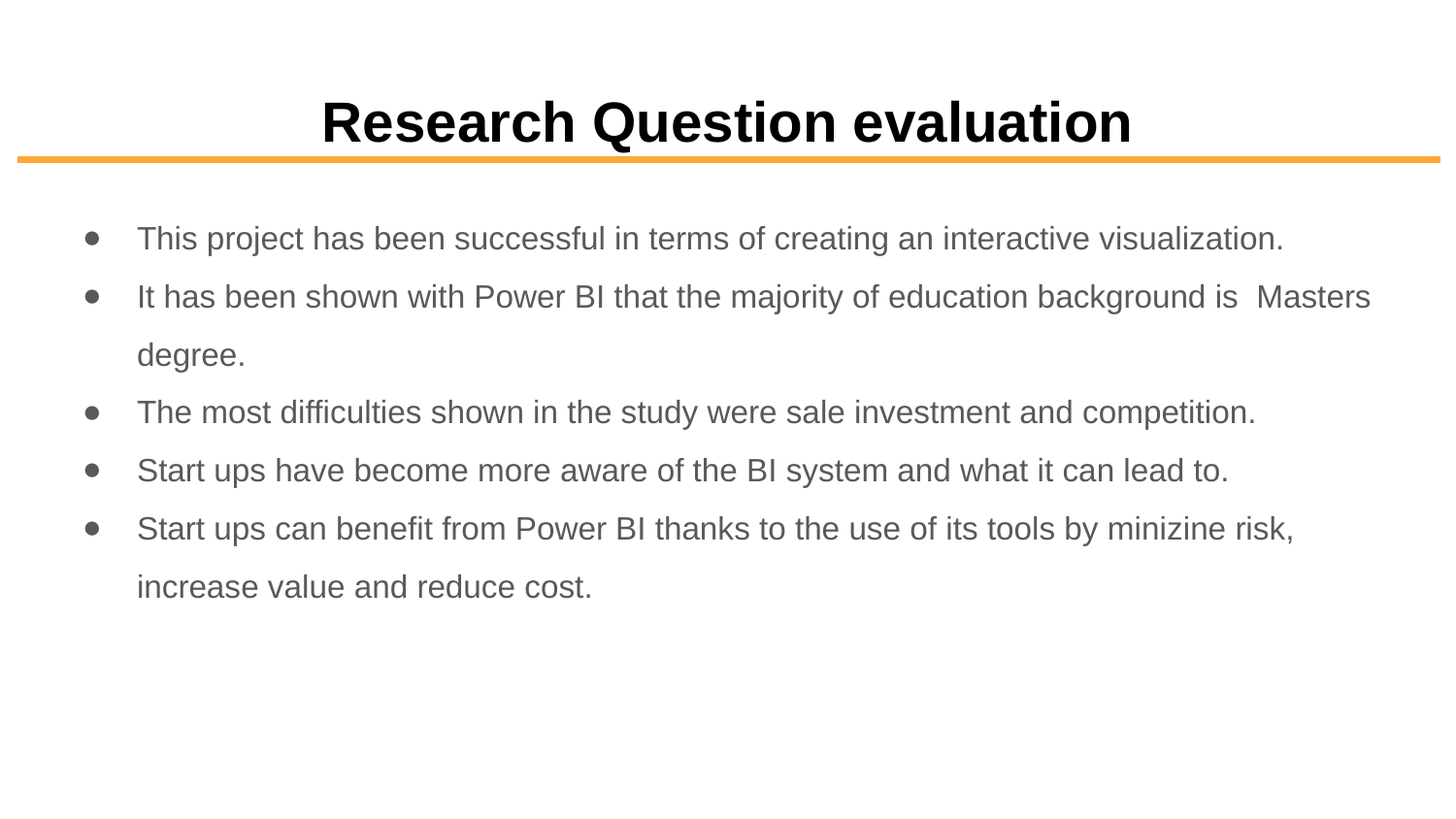

# Research Question evaluation
This project has been successful in terms of creating an interactive visualization.
It has been shown with Power BI that the majority of education background is  Masters degree.
The most difficulties shown in the study were sale investment and competition.
Start ups have become more aware of the BI system and what it can lead to.
Start ups can benefit from Power BI thanks to the use of its tools by minizine risk, increase value and reduce cost.